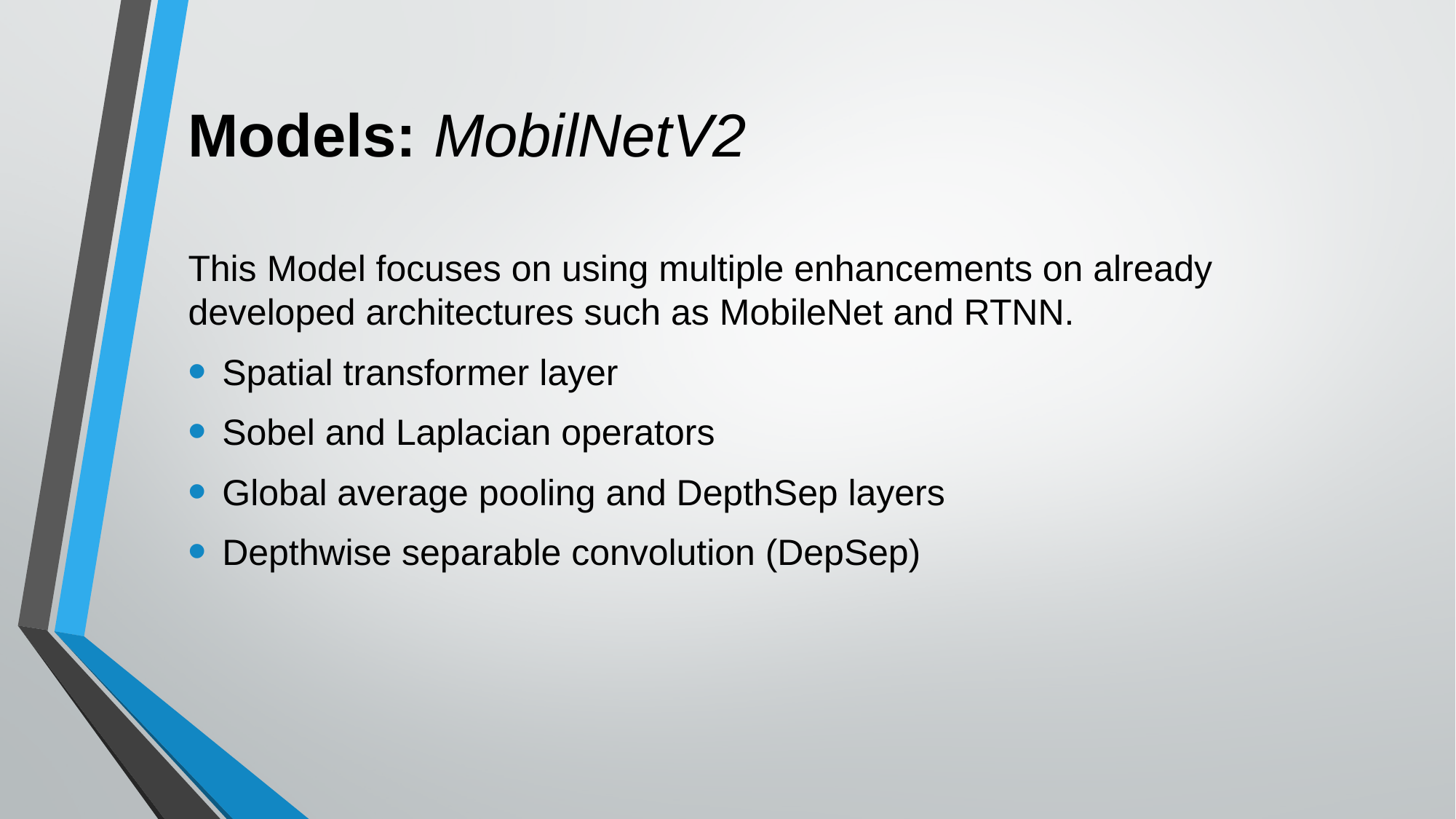

# Models: MobilNetV2
This Model focuses on using multiple enhancements on already developed architectures such as MobileNet and RTNN.
Spatial transformer layer
Sobel and Laplacian operators
Global average pooling and DepthSep layers
Depthwise separable convolution (DepSep)